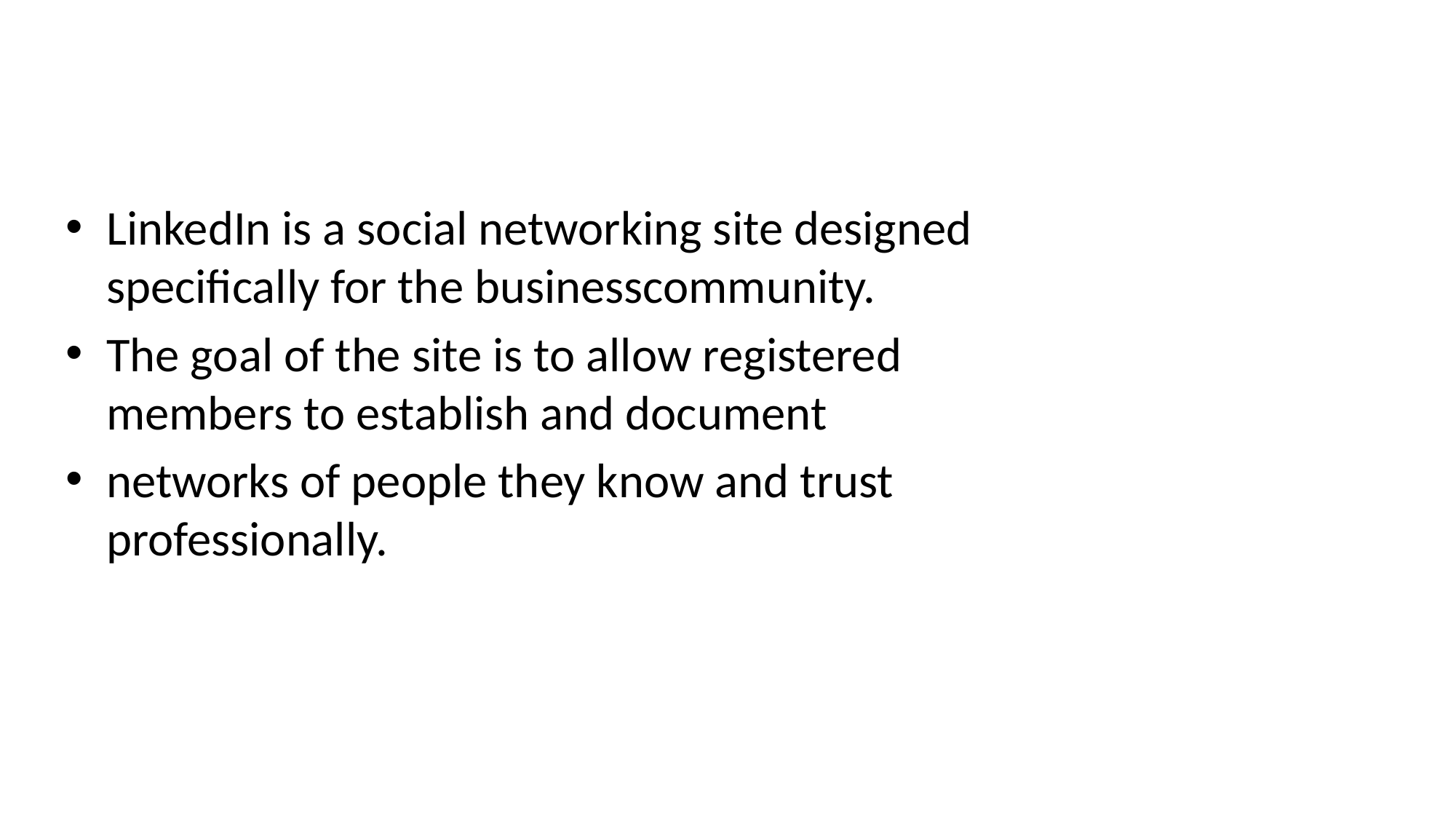

#
LinkedIn is a social networking site designed specifically for the businesscommunity.
The goal of the site is to allow registered members to establish and document
networks of people they know and trust professionally.